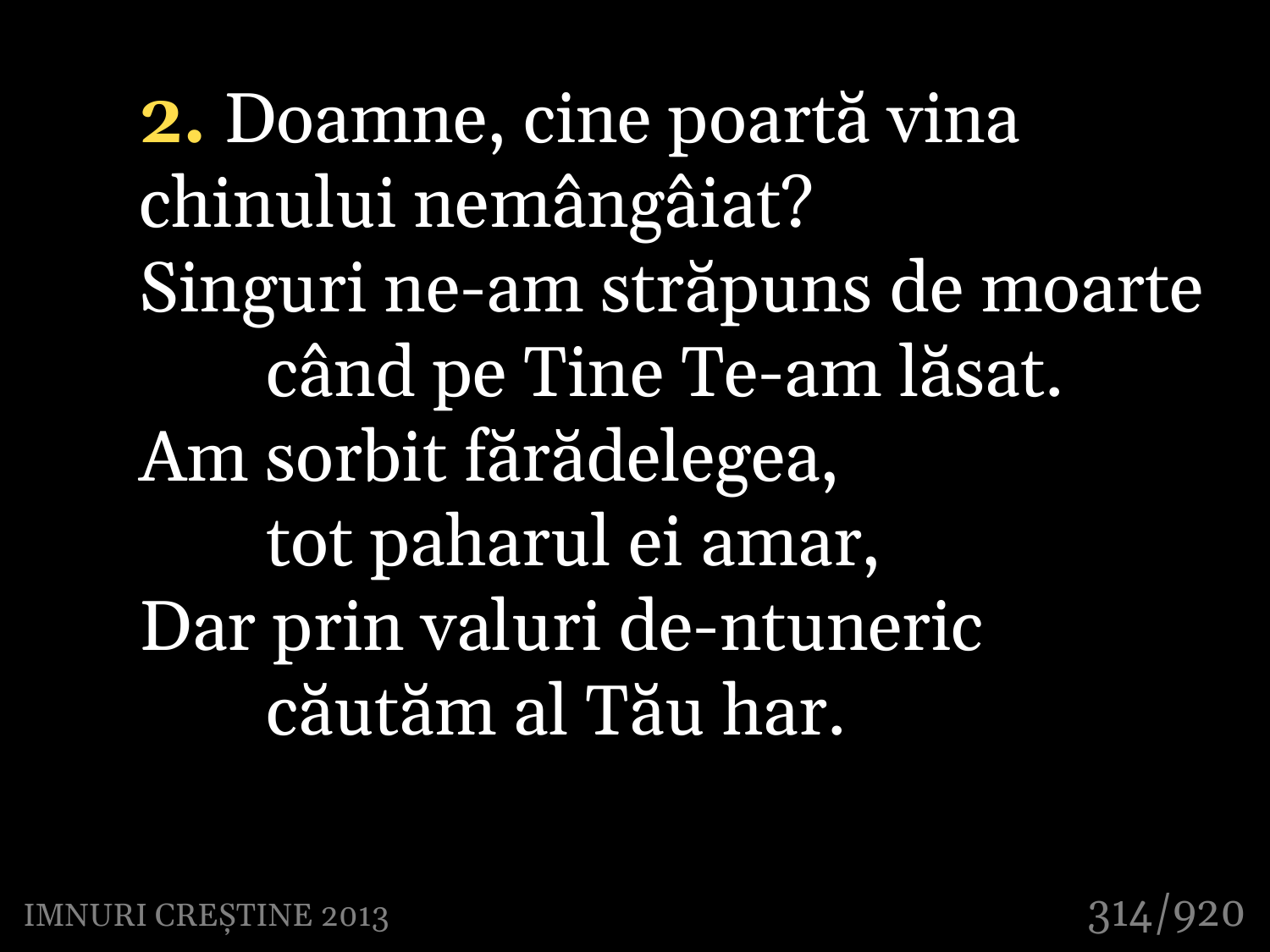

2. Doamne, cine poartă vina 	chinului nemângâiat?
Singuri ne-am străpuns de moarte 	când pe Tine Te-am lăsat.
Am sorbit fărădelegea,
	tot paharul ei amar,
Dar prin valuri de-ntuneric
	căutăm al Tău har.
314/920
IMNURI CREȘTINE 2013